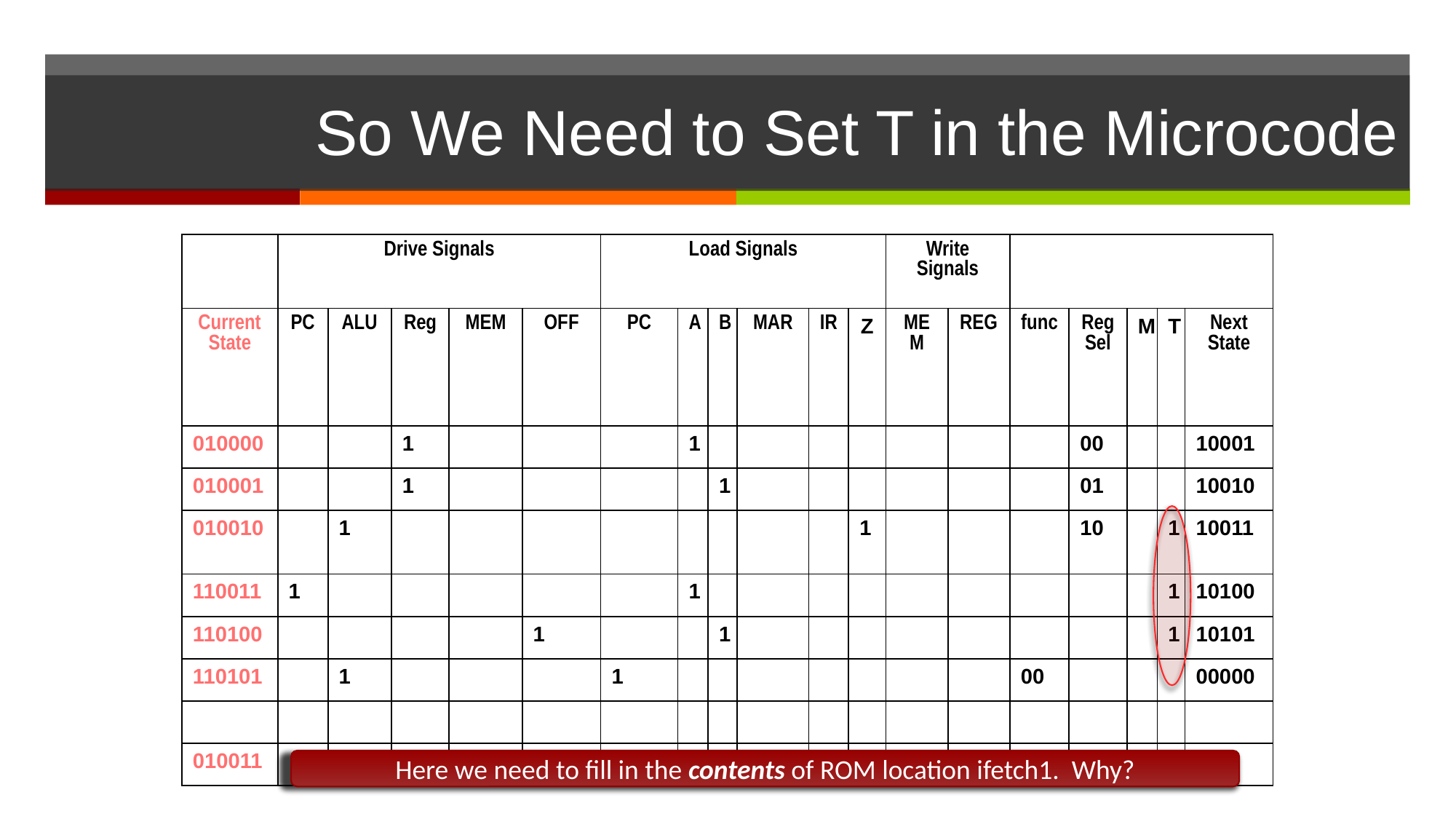

# So We Need to Set T in the Microcode
|  | Drive Signals |  |  |  |  | Load Signals |  |  |  |  |  | Write Signals |  |  |  |  |  |  |
| --- | --- | --- | --- | --- | --- | --- | --- | --- | --- | --- | --- | --- | --- | --- | --- | --- | --- | --- |
| Current State | PC | ALU | Reg | MEM | OFF | PC | A | B | MAR | IR | Z | MEM | REG | func | Reg Sel | M | T | Next State |
| 010000 |  |  | 1 |  |  |  | 1 |  |  |  |  |  |  |  | 00 |  |  | 10001 |
| 010001 |  |  | 1 |  |  |  |  | 1 |  |  |  |  |  |  | 01 |  |  | 10010 |
| 010010 |  | 1 |  |  |  |  |  |  |  |  | 1 |  |  |  | 10 |  | 1 | 10011 |
| 110011 | 1 |  |  |  |  |  | 1 |  |  |  |  |  |  |  |  |  | 1 | 10100 |
| 110100 |  |  |  |  | 1 |  |  | 1 |  |  |  |  |  |  |  |  | 1 | 10101 |
| 110101 |  | 1 |  |  |  | 1 |  |  |  |  |  |  |  | 00 |  |  |  | 00000 |
|  |  |  |  |  |  |  |  |  |  |  |  |  |  |  |  |  |  |  |
| 010011 |  |  |  |  |  |  |  |  |  |  |  |  |  |  |  |  |  |  |

Here we need to fill in the contents of ROM location ifetch1.  Why?